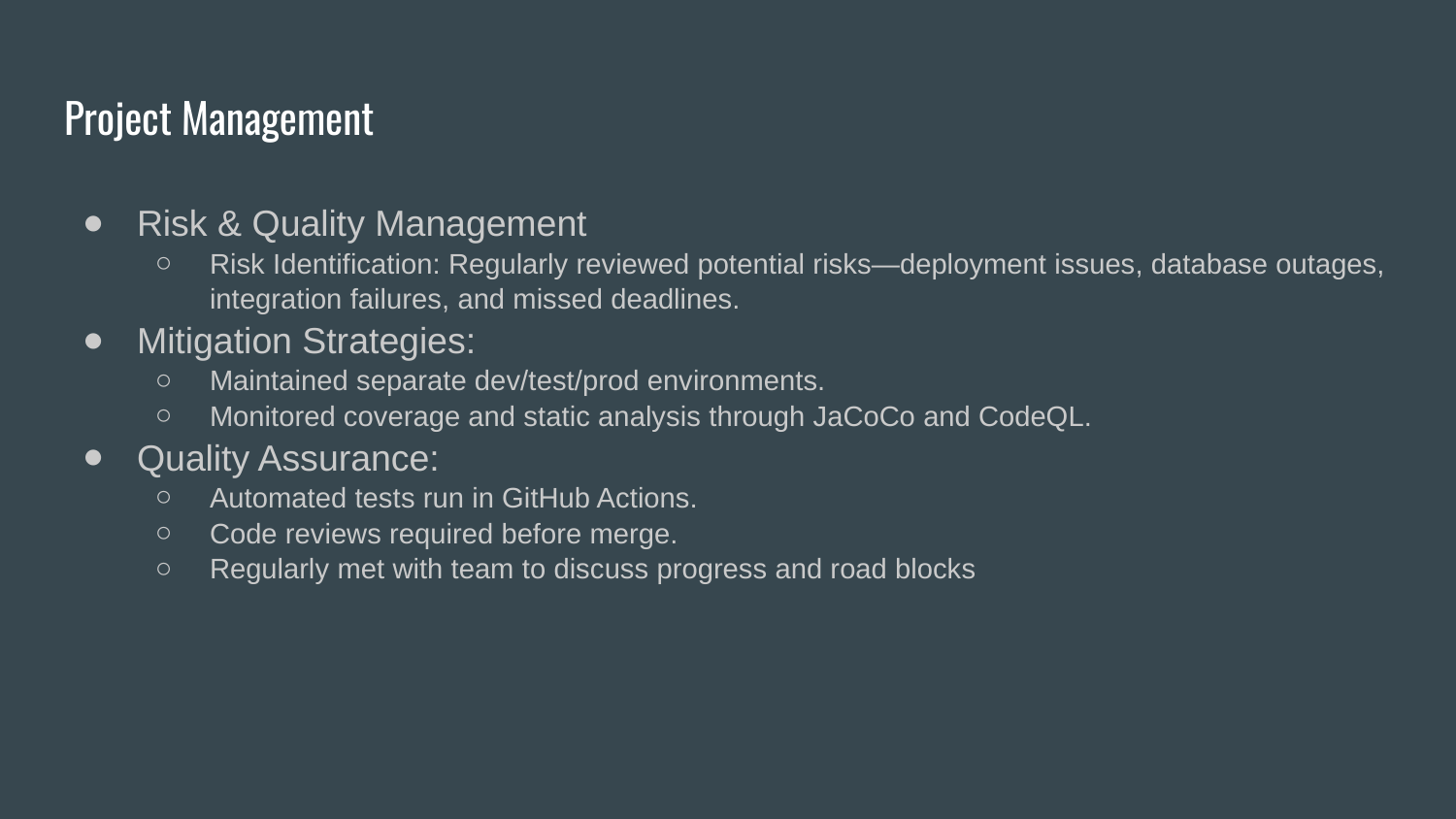

# Project Management
Risk & Quality Management
Risk Identification: Regularly reviewed potential risks—deployment issues, database outages, integration failures, and missed deadlines.
Mitigation Strategies:
Maintained separate dev/test/prod environments.
Monitored coverage and static analysis through JaCoCo and CodeQL.
Quality Assurance:
Automated tests run in GitHub Actions.
Code reviews required before merge.
Regularly met with team to discuss progress and road blocks